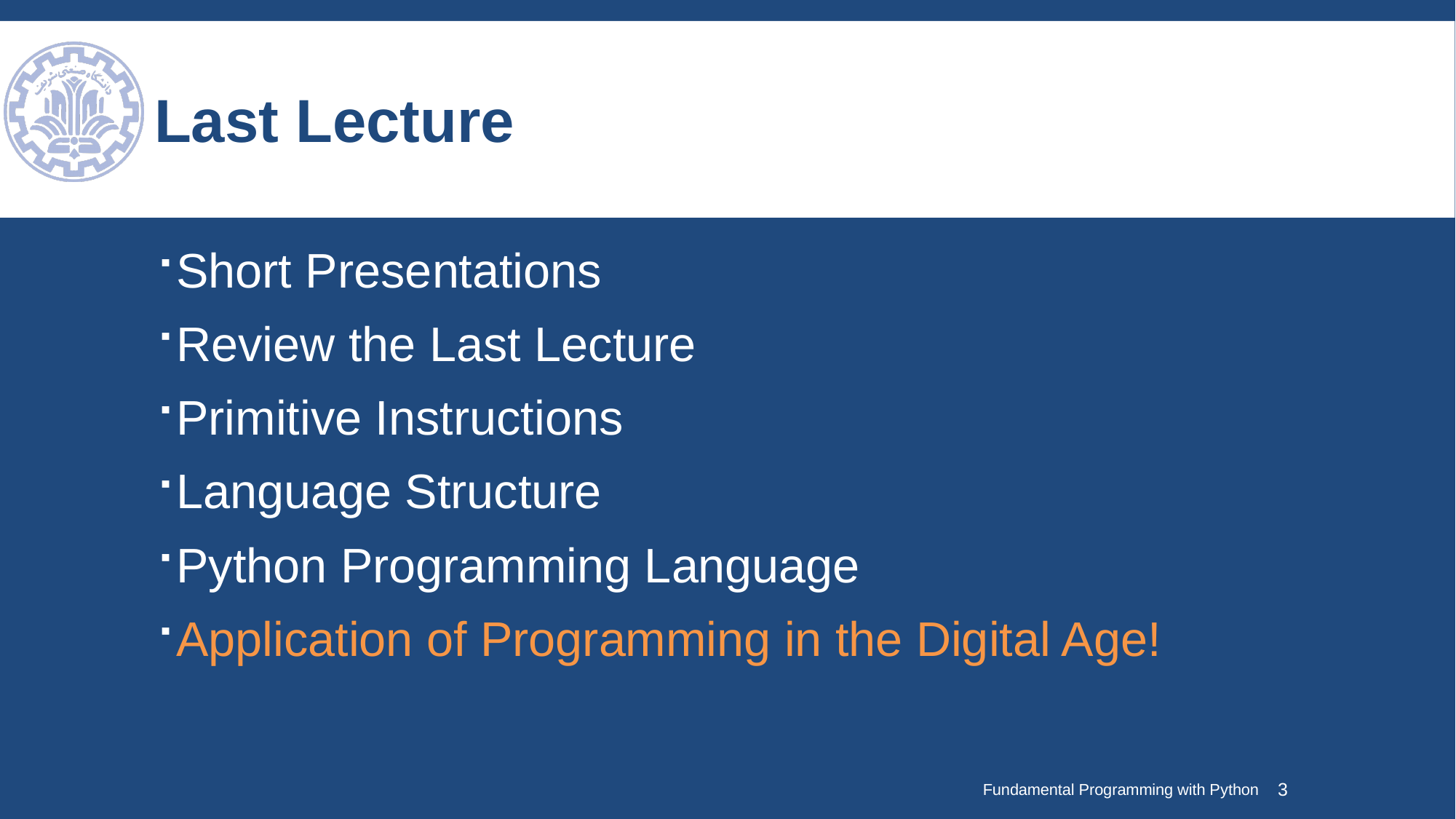

# Last Lecture
Short Presentations
Review the Last Lecture
Primitive Instructions
Language Structure
Python Programming Language
Application of Programming in the Digital Age!
Fundamental Programming with Python
3